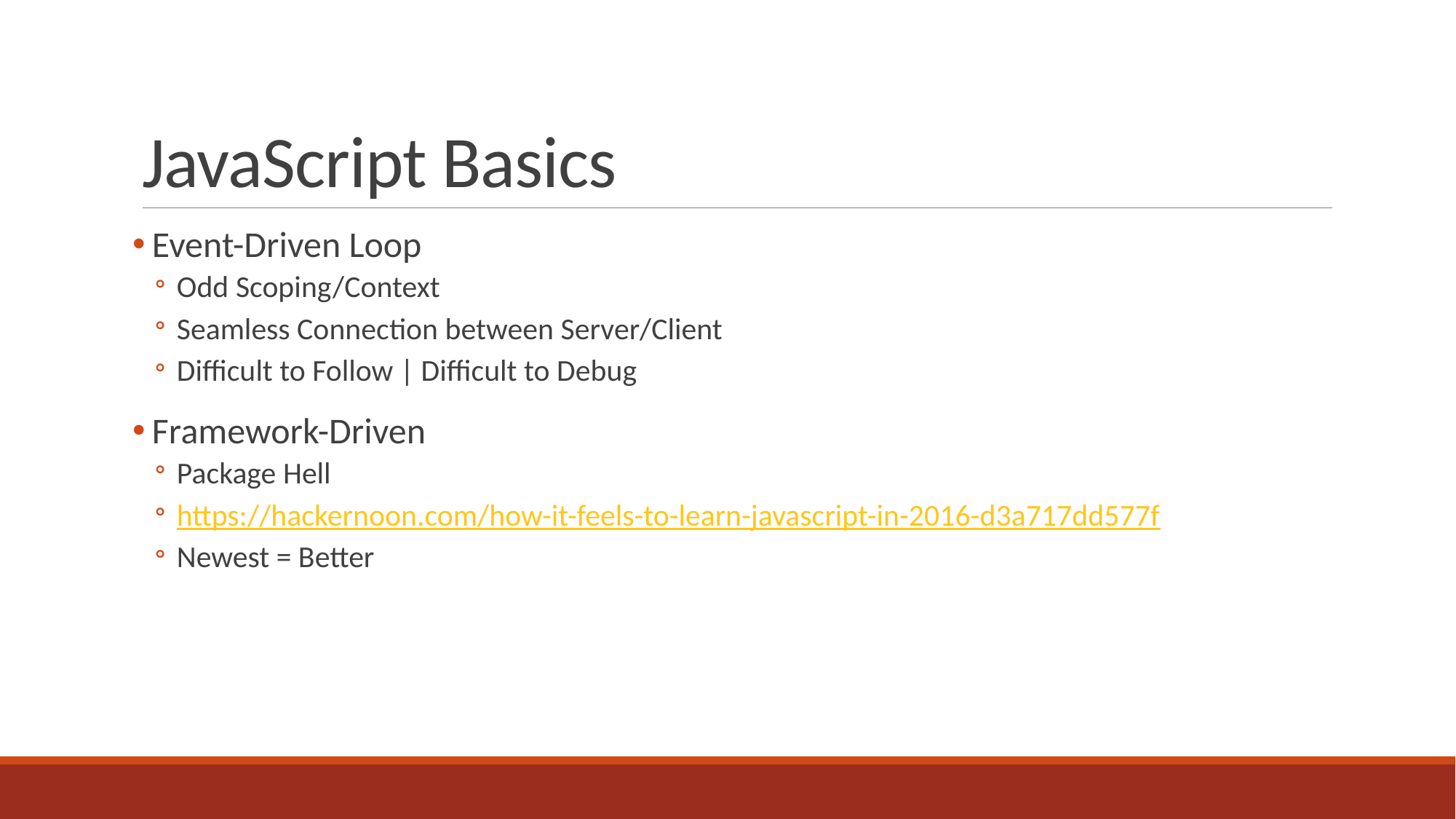

# JavaScript Basics
Event-Driven Loop
Odd Scoping/Context
Seamless Connection between Server/Client
Difficult to Follow | Difficult to Debug
Framework-Driven
Package Hell
https://hackernoon.com/how-it-feels-to-learn-javascript-in-2016-d3a717dd577f
Newest = Better